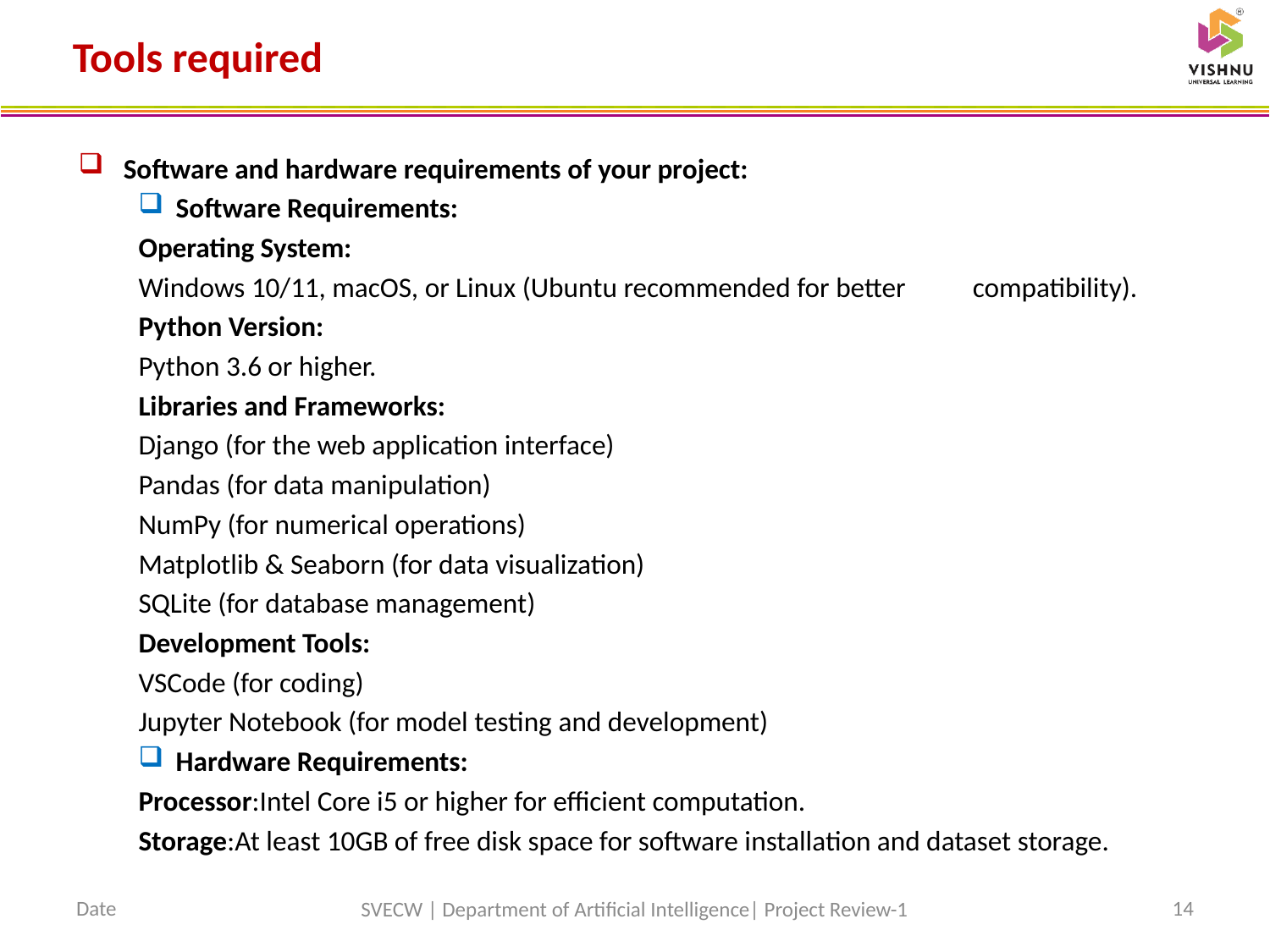

# Tools required
Software and hardware requirements of your project:
Software Requirements:
	Operating System:
	Windows 10/11, macOS, or Linux (Ubuntu recommended for better 	compatibility).
	Python Version:
	Python 3.6 or higher.
	Libraries and Frameworks:
	Django (for the web application interface)
	Pandas (for data manipulation)
	NumPy (for numerical operations)
	Matplotlib & Seaborn (for data visualization)
	SQLite (for database management)
	Development Tools:
	VSCode (for coding)
	Jupyter Notebook (for model testing and development)
Hardware Requirements:
	Processor:Intel Core i5 or higher for efficient computation.
	Storage:At least 10GB of free disk space for software installation and dataset storage.
Date
14
SVECW | Department of Artificial Intelligence| Project Review-1